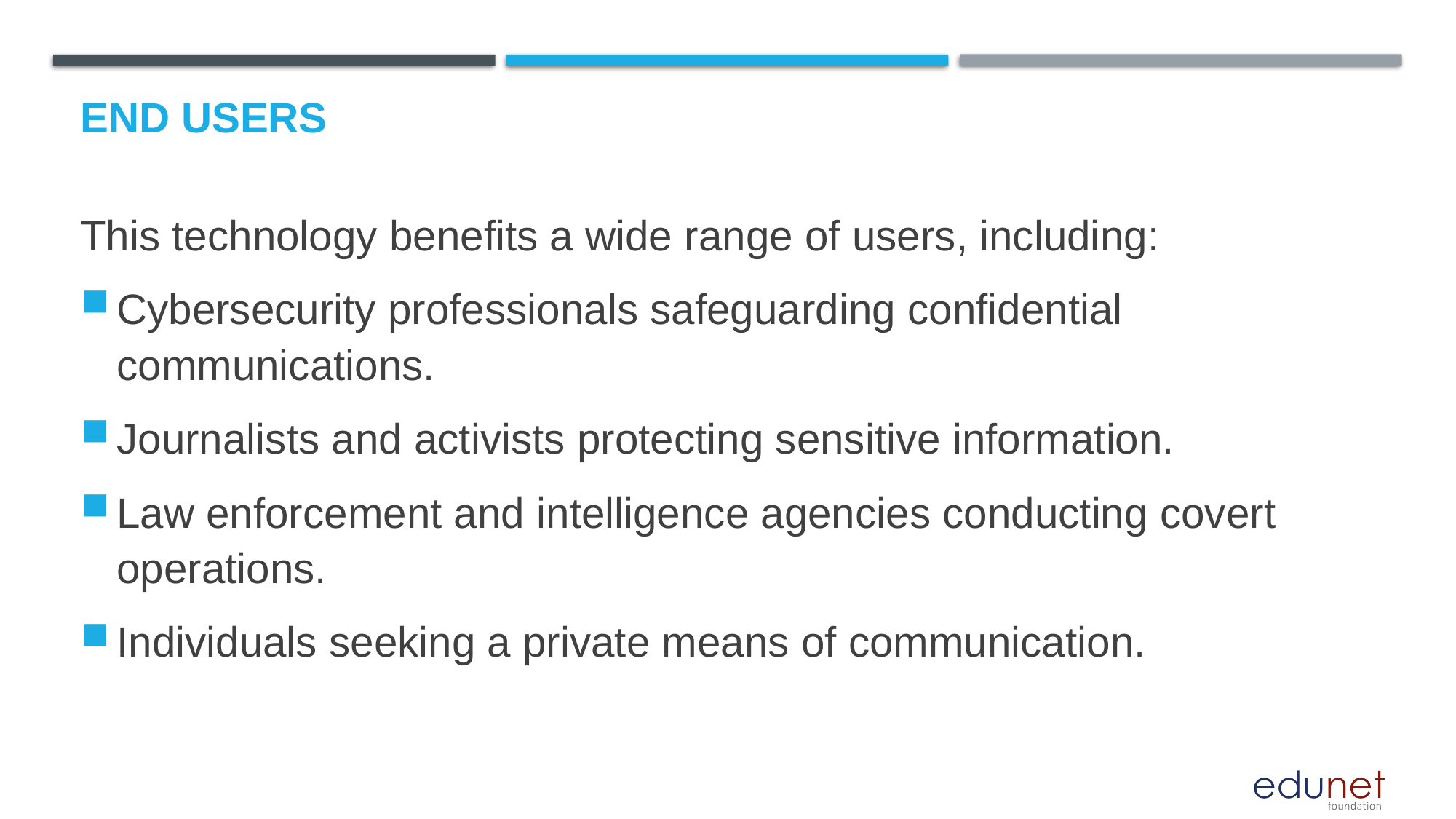

# End users
This technology benefits a wide range of users, including:
Cybersecurity professionals safeguarding confidential communications.
Journalists and activists protecting sensitive information.
Law enforcement and intelligence agencies conducting covert operations.
Individuals seeking a private means of communication.